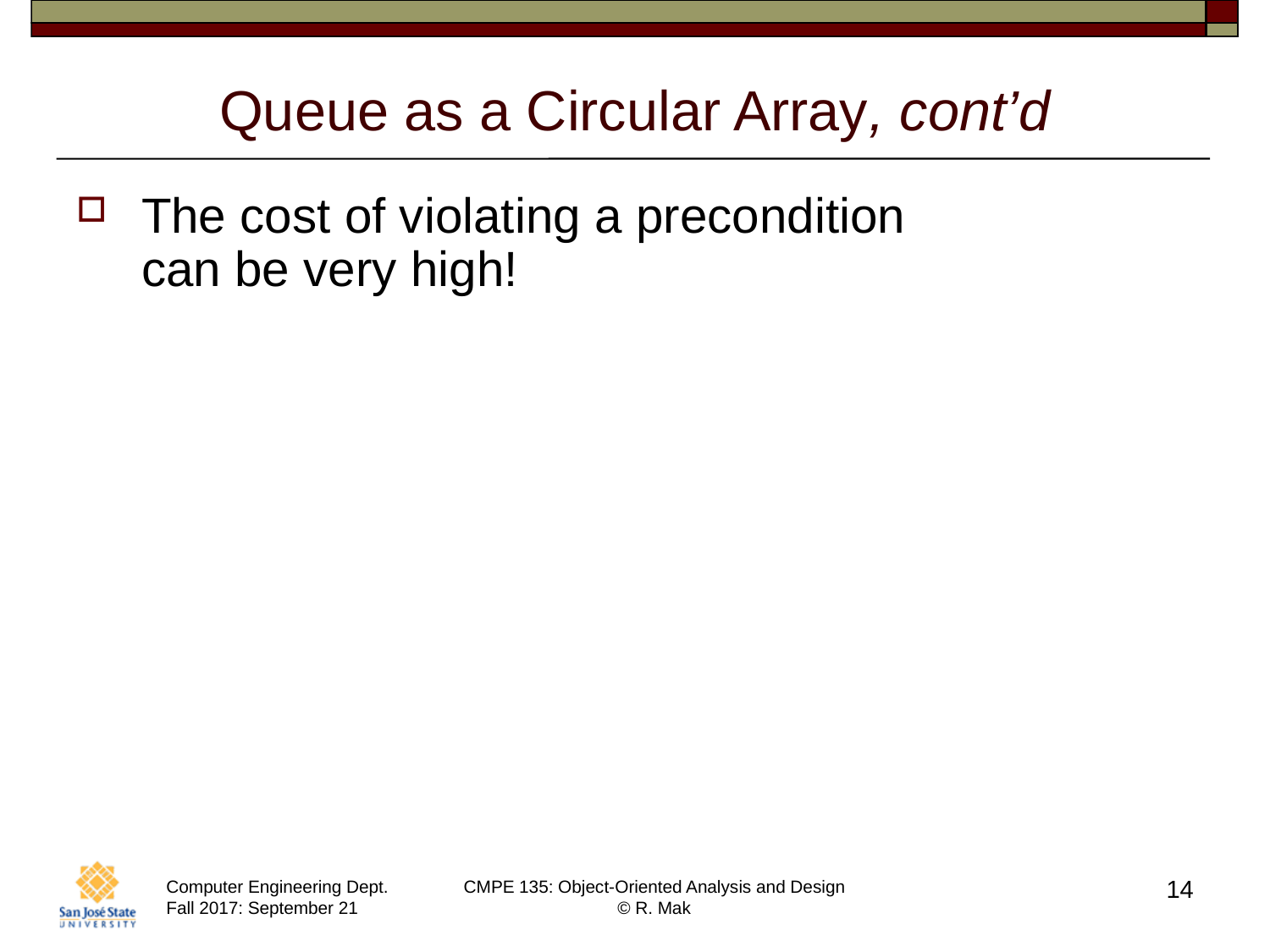

# Queue as a Circular Array, cont’d
The cost of violating a precondition
can be very high!
14